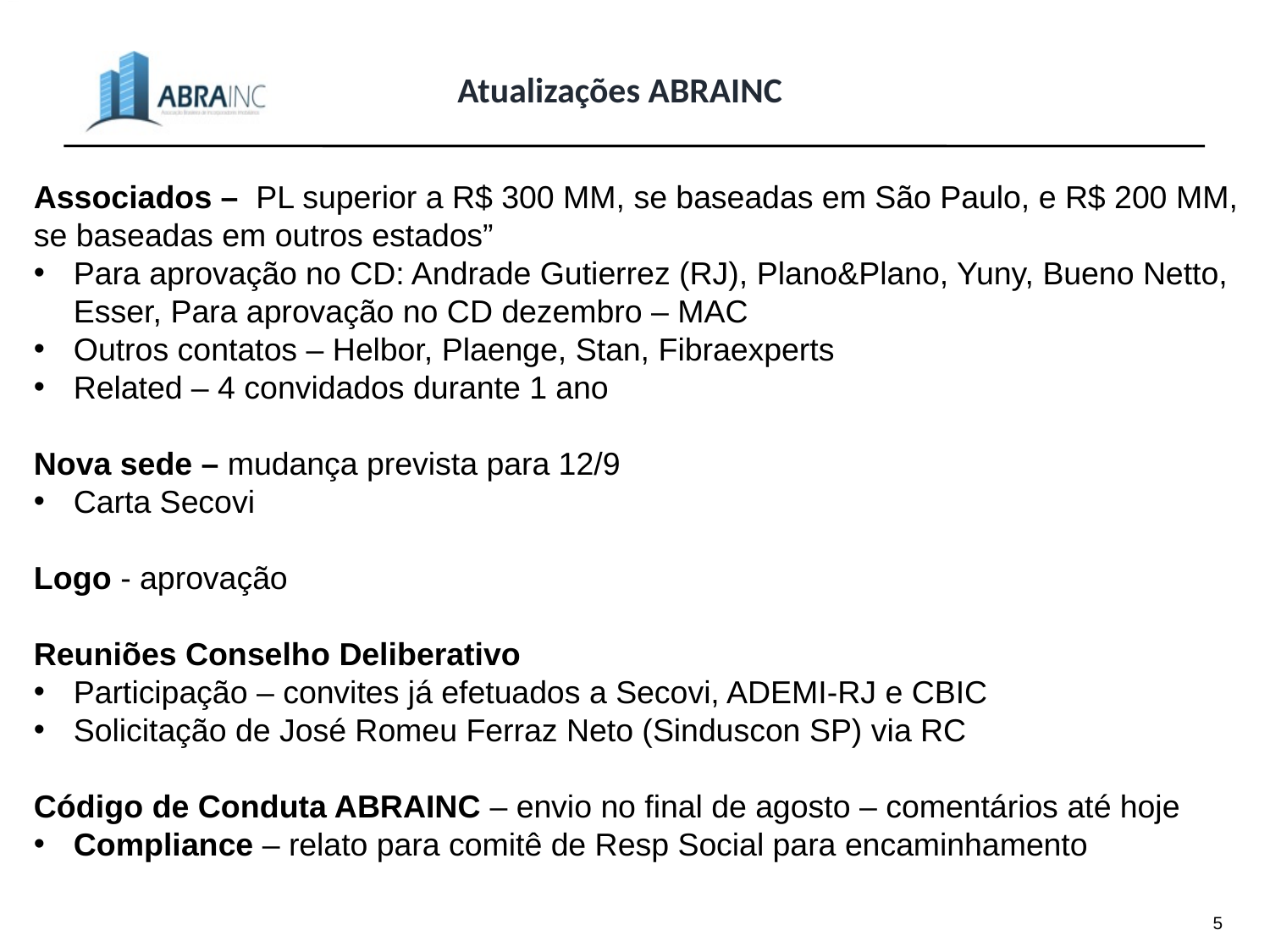

Atualizações ABRAINC

Associados –  PL superior a R$ 300 MM, se baseadas em São Paulo, e R$ 200 MM, se baseadas em outros estados”
Para aprovação no CD: Andrade Gutierrez (RJ), Plano&Plano, Yuny, Bueno Netto, Esser, Para aprovação no CD dezembro – MAC
Outros contatos – Helbor, Plaenge, Stan, Fibraexperts
Related – 4 convidados durante 1 ano

Nova sede – mudança prevista para 12/9
Carta Secovi

Logo - aprovação

Reuniões Conselho Deliberativo
Participação – convites já efetuados a Secovi, ADEMI-RJ e CBIC
Solicitação de José Romeu Ferraz Neto (Sinduscon SP) via RC

Código de Conduta ABRAINC – envio no final de agosto – comentários até hoje
Compliance – relato para comitê de Resp Social para encaminhamento

5